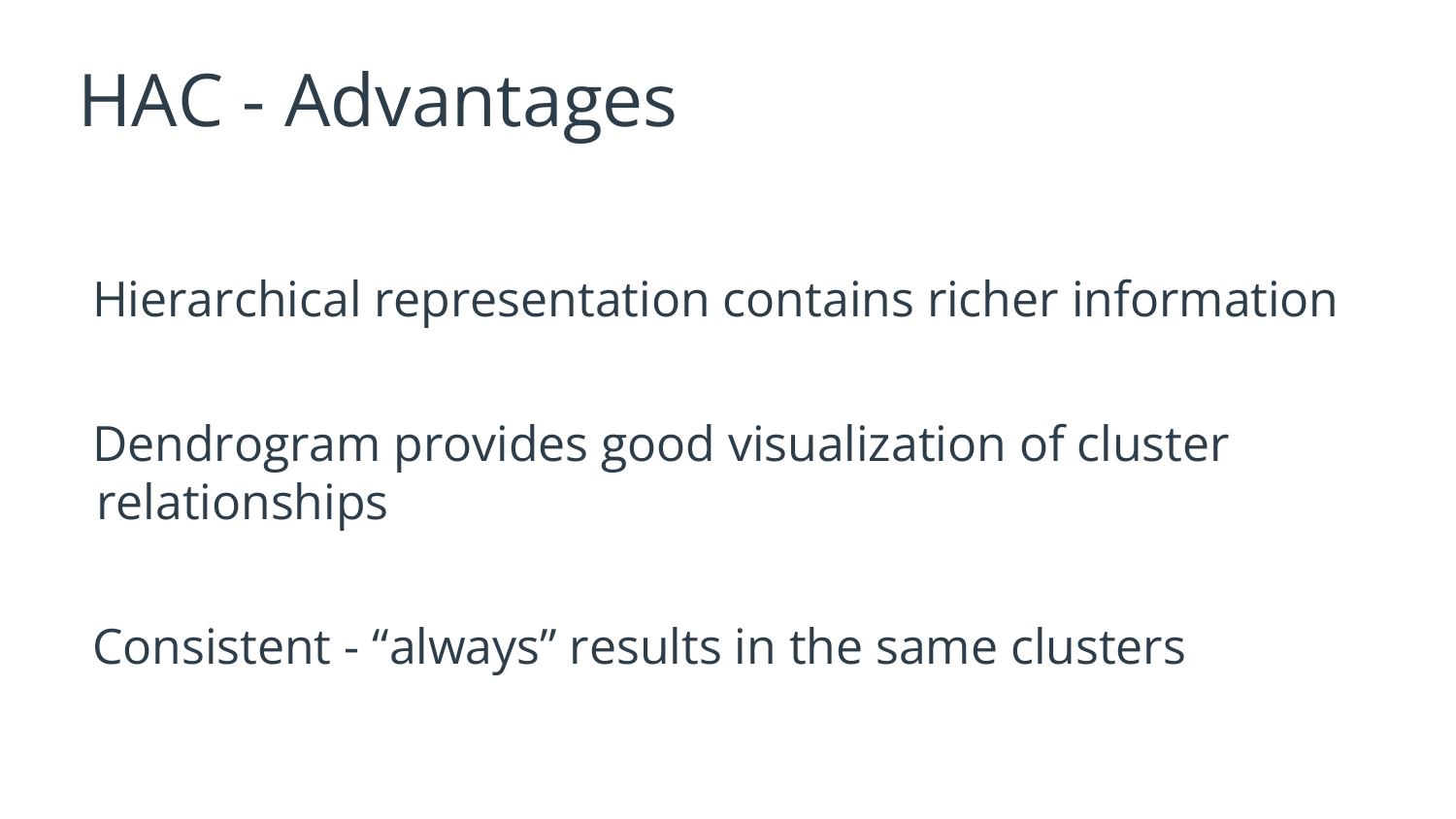

# HAC - Advantages

Hierarchical representation contains richer information

Dendrogram provides good visualization of cluster relationships

Consistent - “always” results in the same clusters